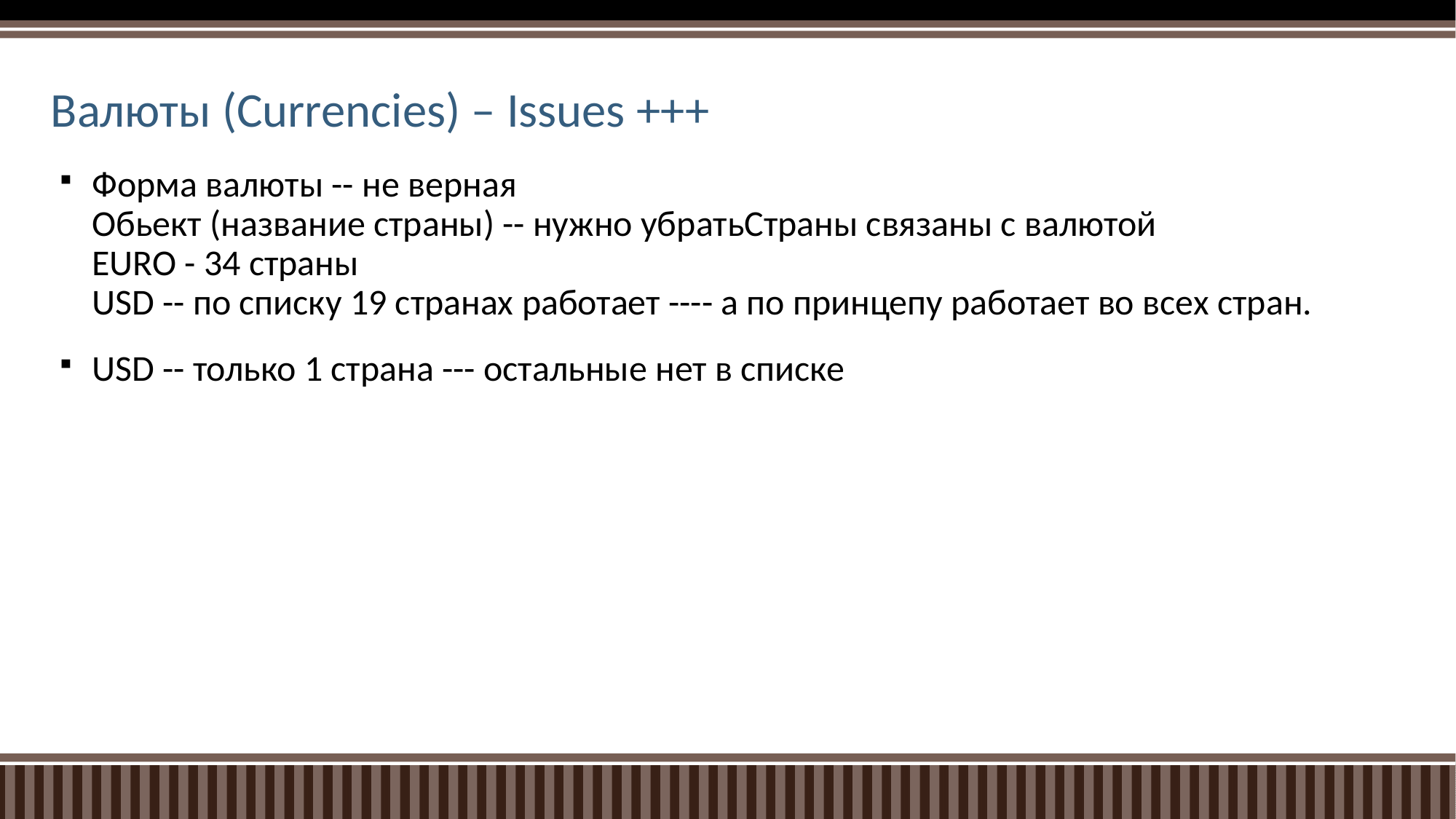

# Валюты (Currencies) – Issues +++
Форма валюты -- не верная
Обьект (название страны) -- нужно убратьСтраны связаны с валютой
EURO - 34 страны
USD -- по списку 19 странах работает ---- а по принцепу работает во всех стран.
USD -- только 1 страна --- остальные нет в списке